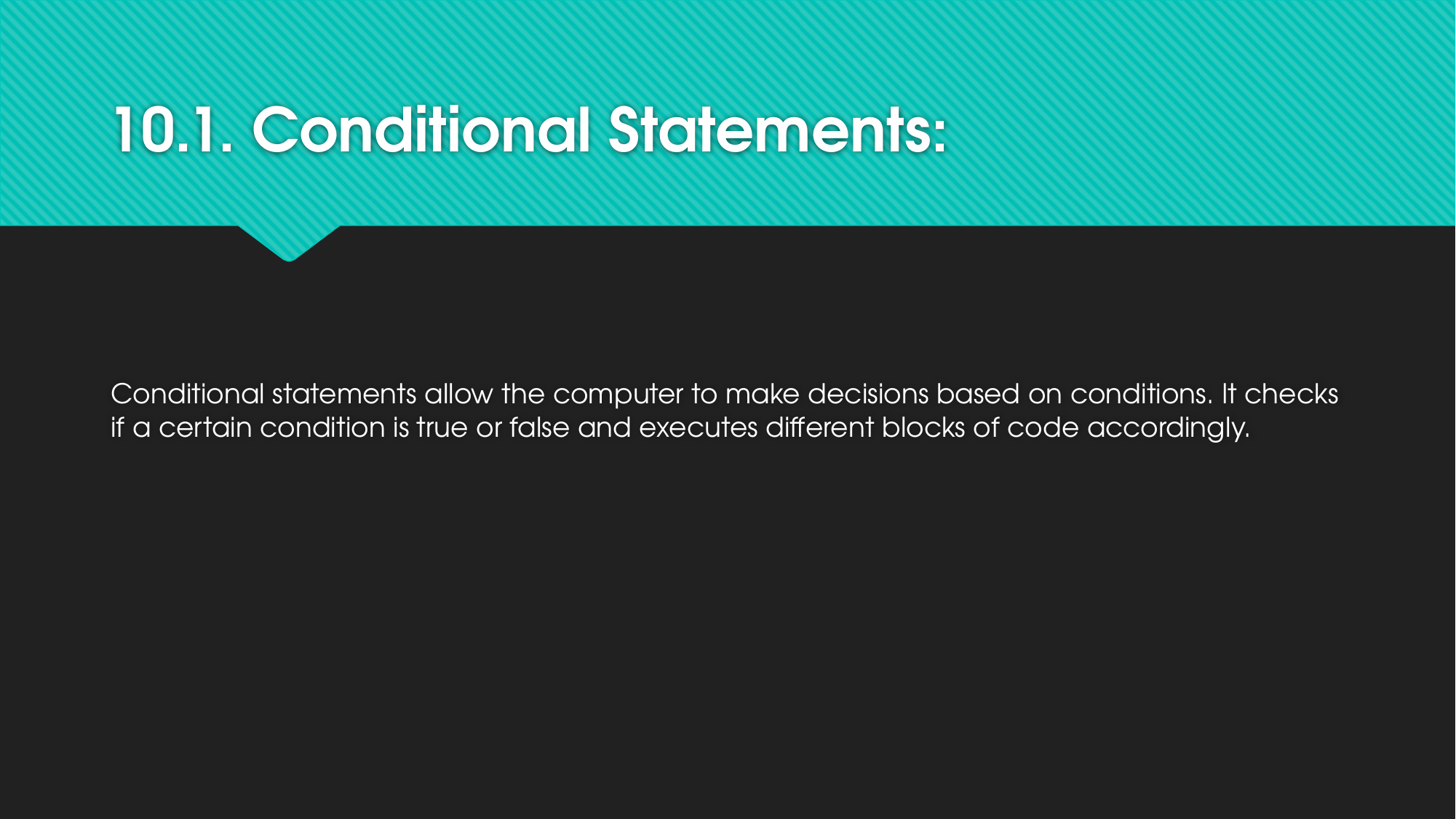

# 10.1. Conditional Statements:
Conditional statements allow the computer to make decisions based on conditions. It checks if a certain condition is true or false and executes different blocks of code accordingly.